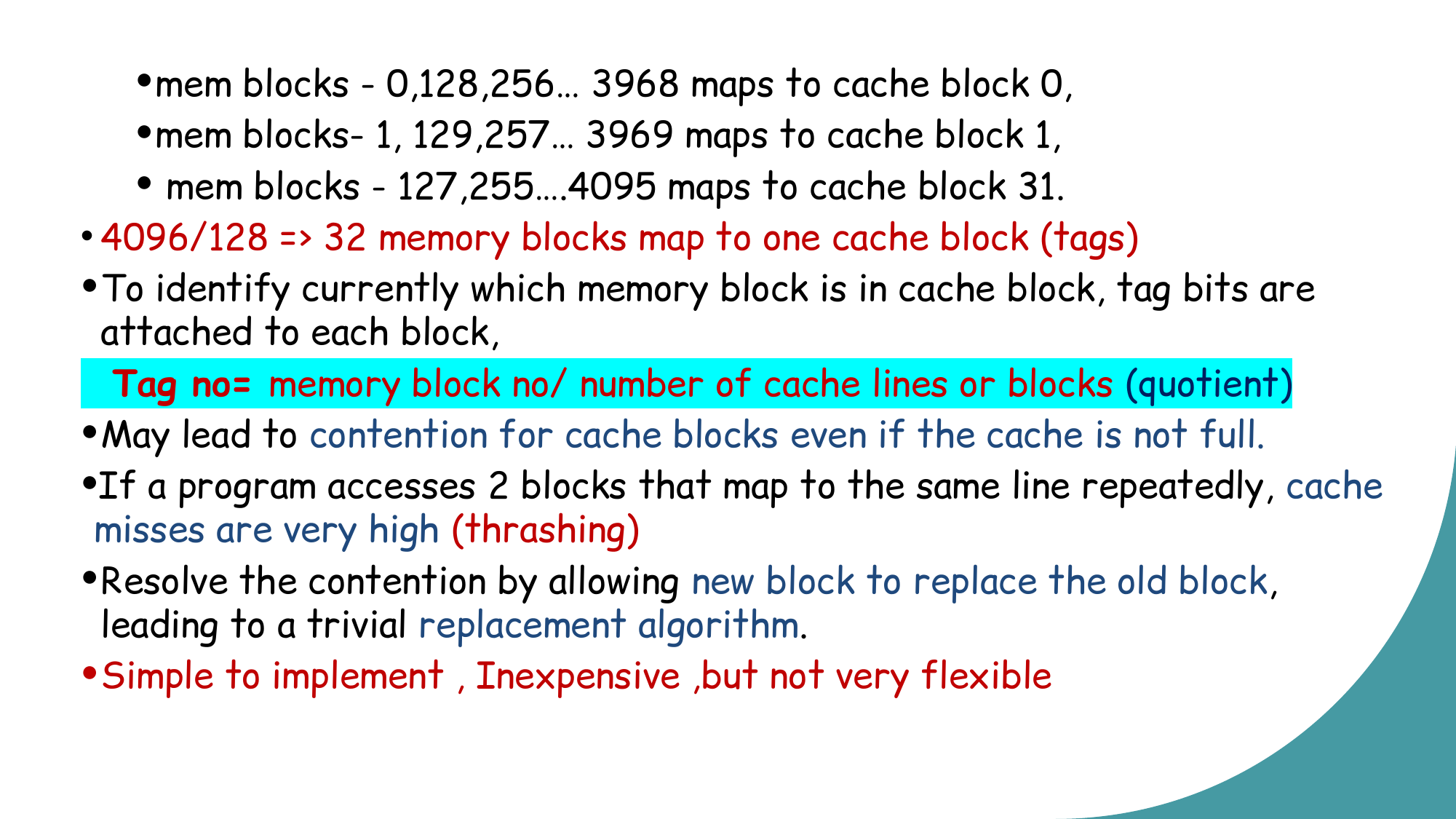

mem blocks - 0,128,256… 3968 maps to cache block 0,
mem blocks- 1, 129,257… 3969 maps to cache block 1,
 mem blocks - 127,255….4095 maps to cache block 31.
4096/128 => 32 memory blocks map to one cache block (tags)
To identify currently which memory block is in cache block, tag bits are attached to each block,
  Tag no= memory block no/ number of cache lines or blocks (quotient)
May lead to contention for cache blocks even if the cache is not full.
If a program accesses 2 blocks that map to the same line repeatedly, cache misses are very high (thrashing)
Resolve the contention by allowing new block to replace the old block, leading to a trivial replacement algorithm.
Simple to implement , Inexpensive ,but not very flexible